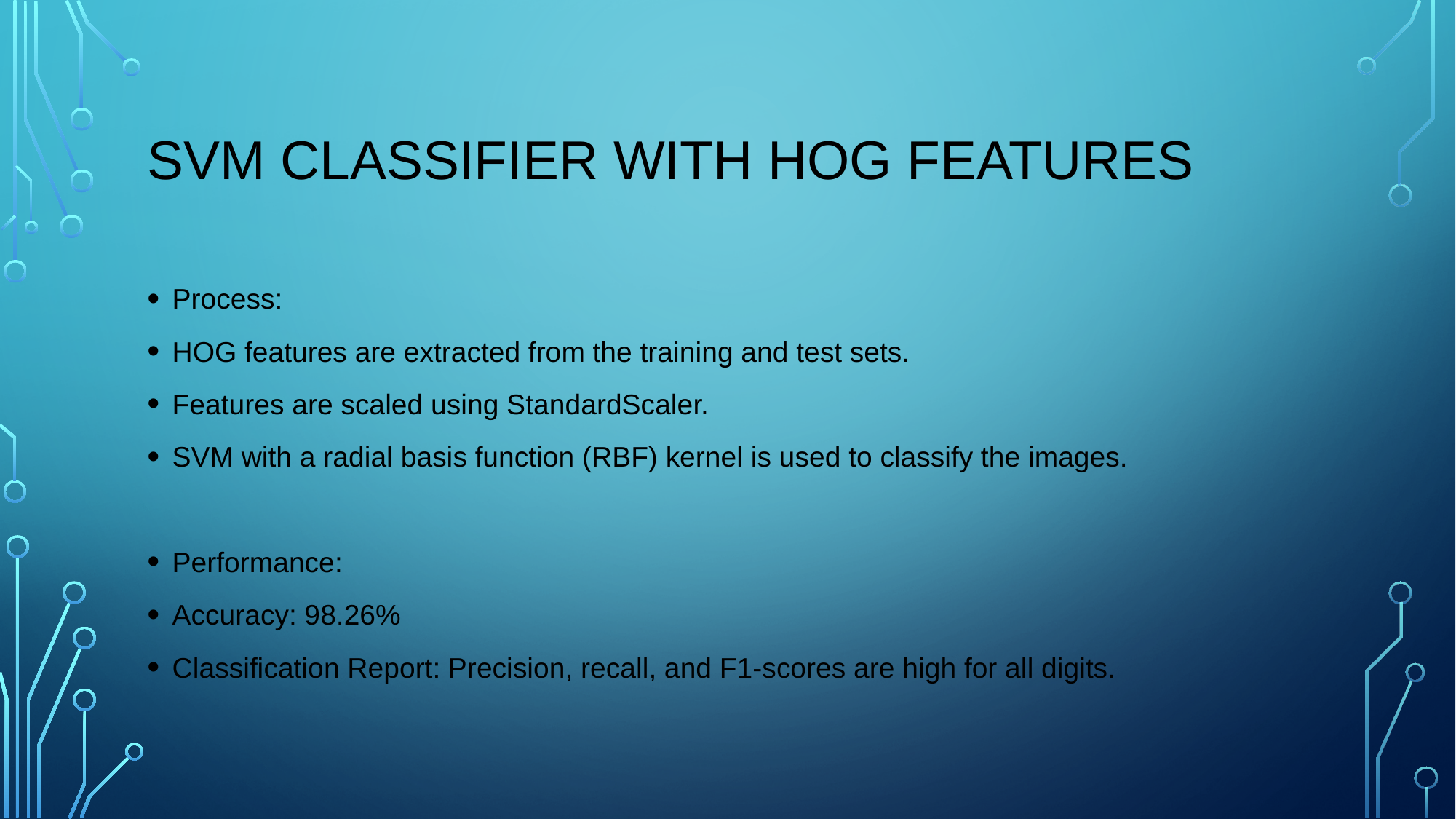

# SVM Classifier with HOG Features
Process:
HOG features are extracted from the training and test sets.
Features are scaled using StandardScaler.
SVM with a radial basis function (RBF) kernel is used to classify the images.

Performance:
Accuracy: 98.26%
Classification Report: Precision, recall, and F1-scores are high for all digits.